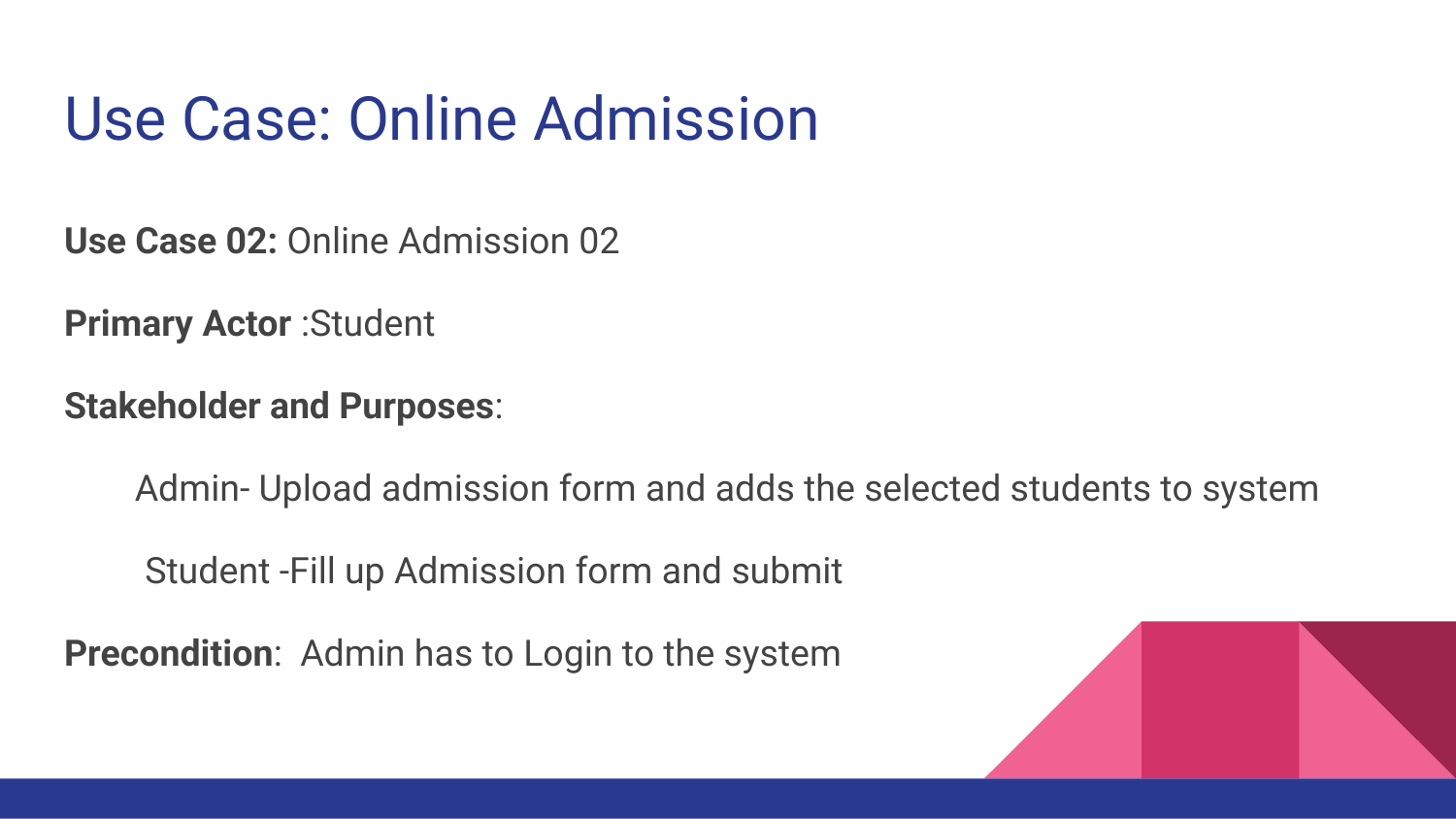

# Use Case: Online Admission
Use Case 02: Online Admission 02
Primary Actor :Student
Stakeholder and Purposes:
Admin- Upload admission form and adds the selected students to system
         Student -Fill up Admission form and submit
Precondition:  Admin has to Login to the system